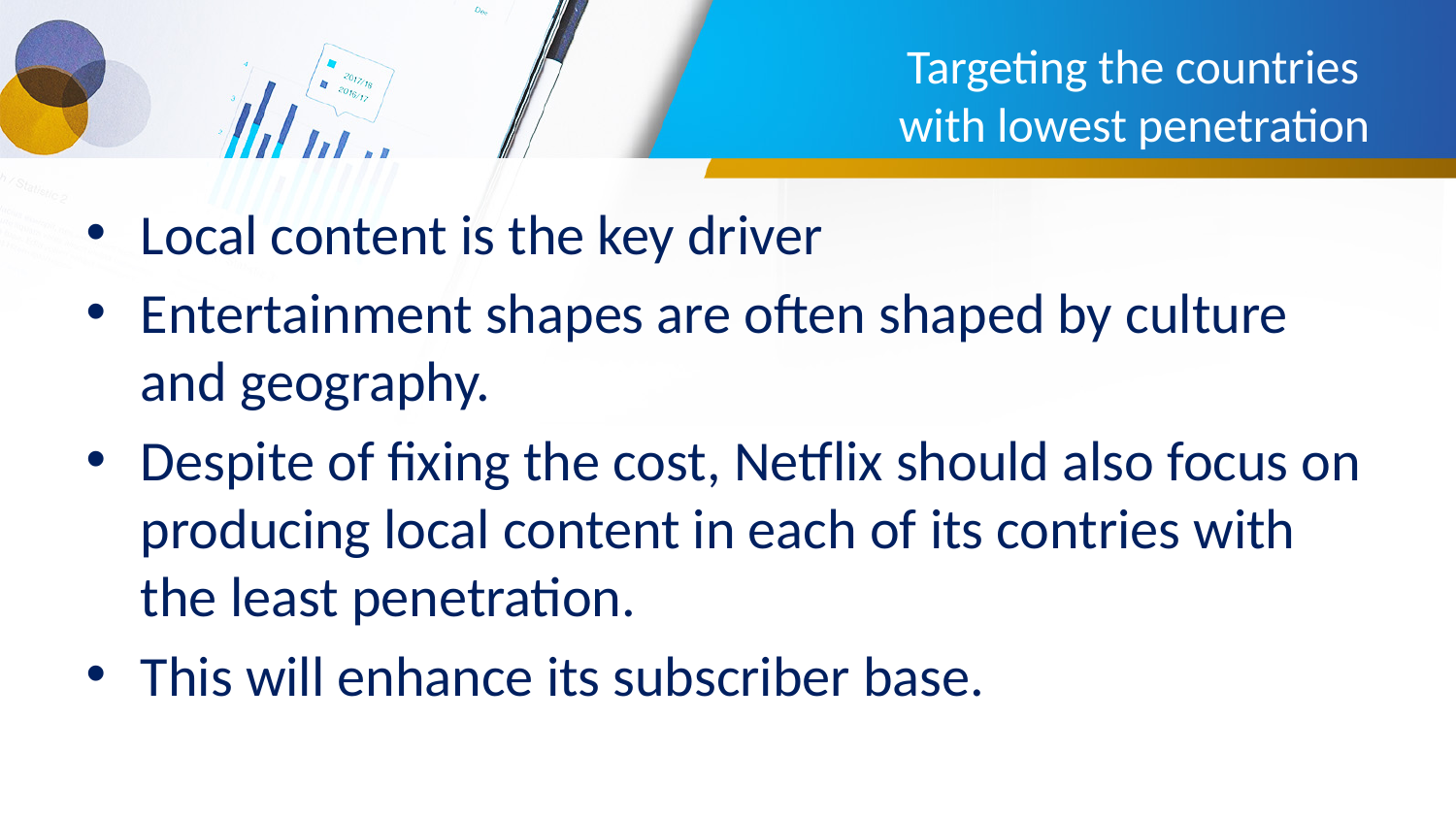

# Targeting the countries with lowest penetration
Local content is the key driver
Entertainment shapes are often shaped by culture and geography.
Despite of fixing the cost, Netflix should also focus on producing local content in each of its contries with the least penetration.
This will enhance its subscriber base.